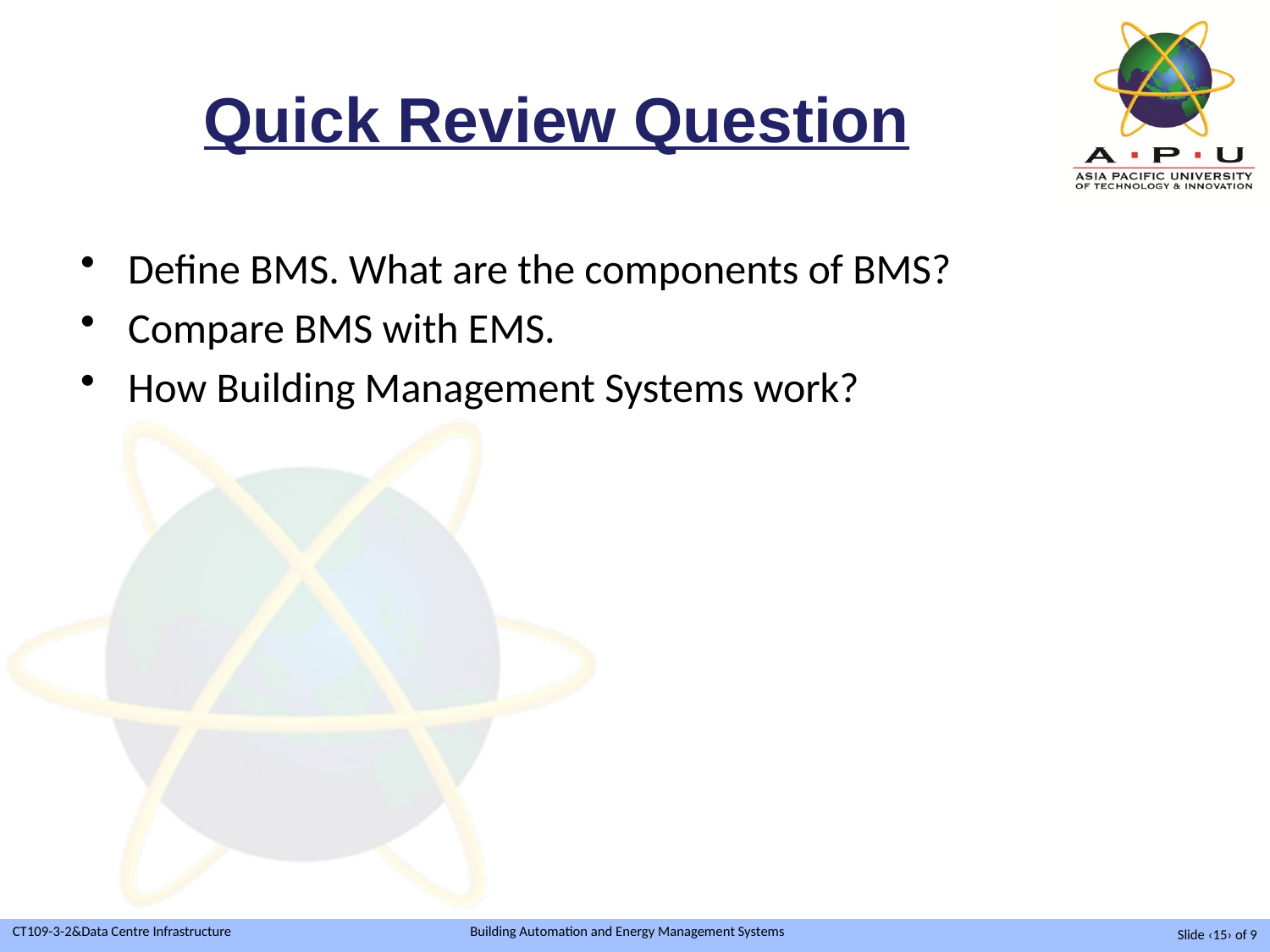

# Quick Review Question
Define BMS. What are the components of BMS?
Compare BMS with EMS.
How Building Management Systems work?

Slide ‹15› of 9